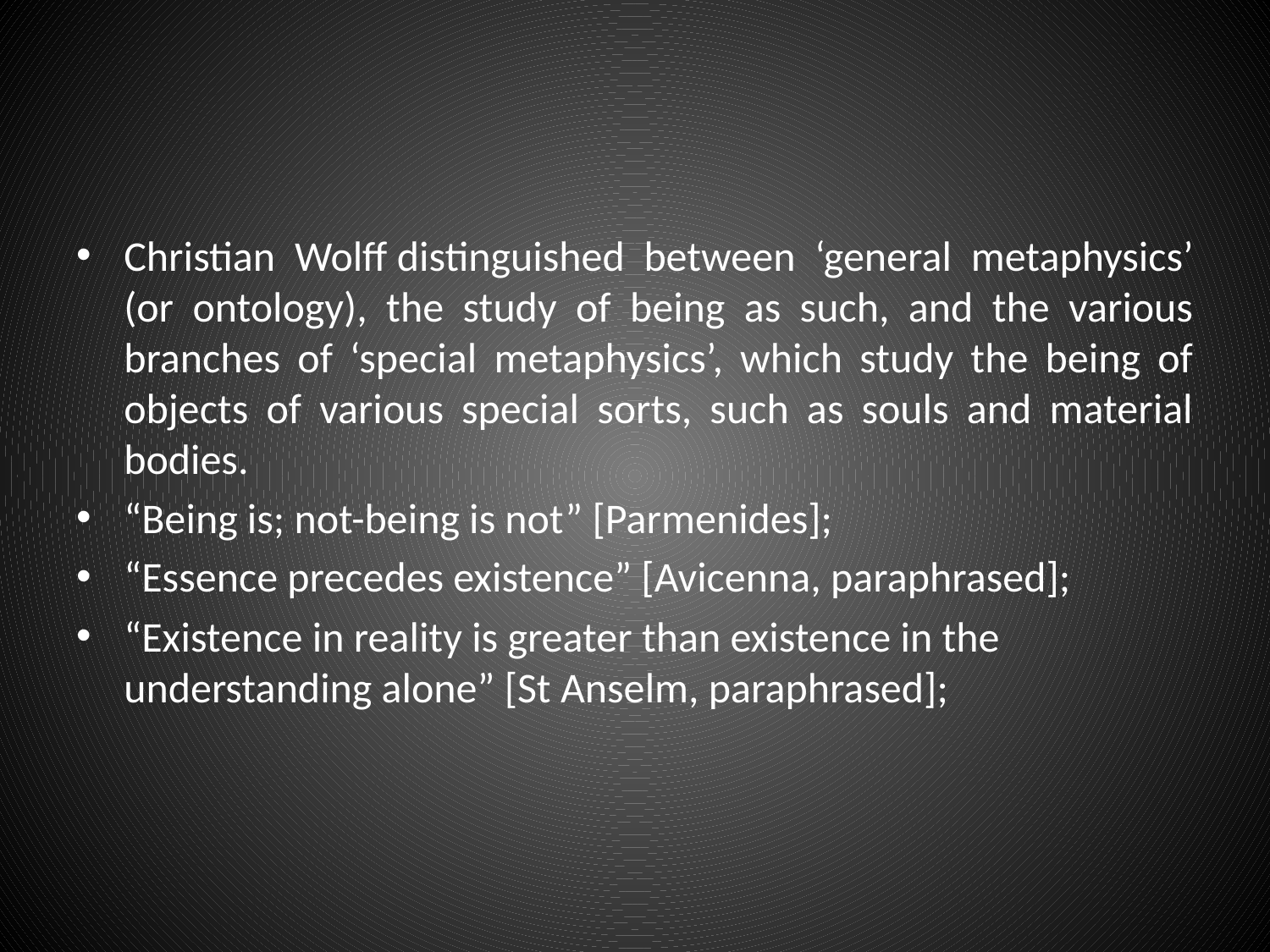

#
Christian Wolff distinguished between ‘general metaphysics’ (or ontology), the study of being as such, and the various branches of ‘special metaphysics’, which study the being of objects of various special sorts, such as souls and material bodies.
“Being is; not-being is not” [Parmenides];
“Essence precedes existence” [Avicenna, paraphrased];
“Existence in reality is greater than existence in the understanding alone” [St Anselm, paraphrased];